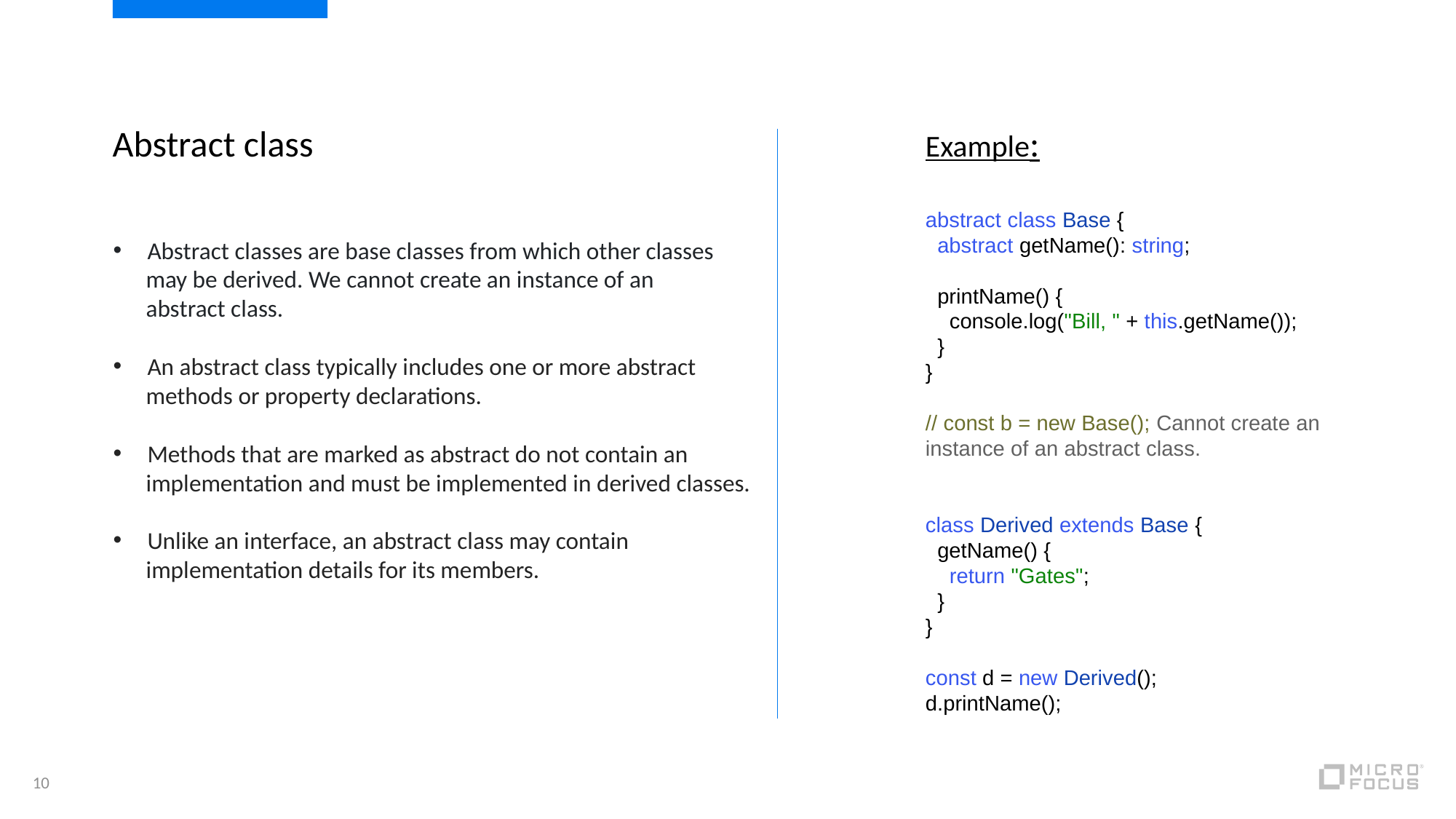

Abstract class

Example:

Abstract classes are base classes from which other classes
      may be derived. We cannot create an instance of an
      abstract class.

An abstract class typically includes one or more abstract
      methods or property declarations.

Methods that are marked as abstract do not contain an
      implementation and must be implemented in derived classes.

Unlike an interface, an abstract class may contain
      implementation details for its members.

abstract class Base {
  abstract getName(): string;
  printName() {
    console.log("Bill, " + this.getName());
  }
}
// const b = new Base(); Cannot create an instance of an abstract class.
class Derived extends Base {
  getName() {
    return "Gates";
  }
}

const d = new Derived();
d.printName();

10